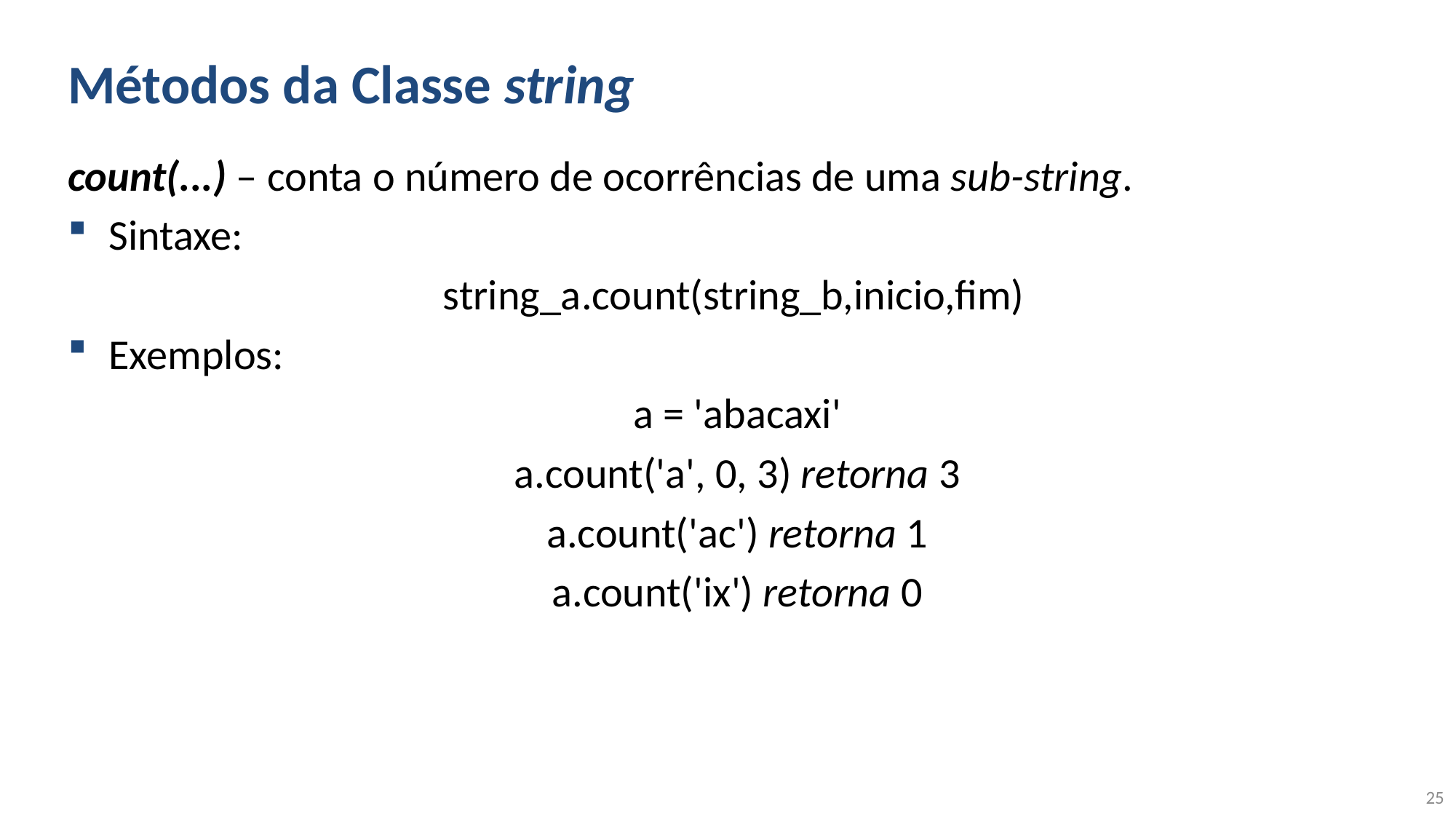

# Métodos da Classe string
count(...) – conta o número de ocorrências de uma sub-string.
Sintaxe:
string_a.count(string_b,inicio,fim)
Exemplos:
a = 'abacaxi'
a.count('a', 0, 3) retorna 3
a.count('ac') retorna 1
a.count('ix') retorna 0

25